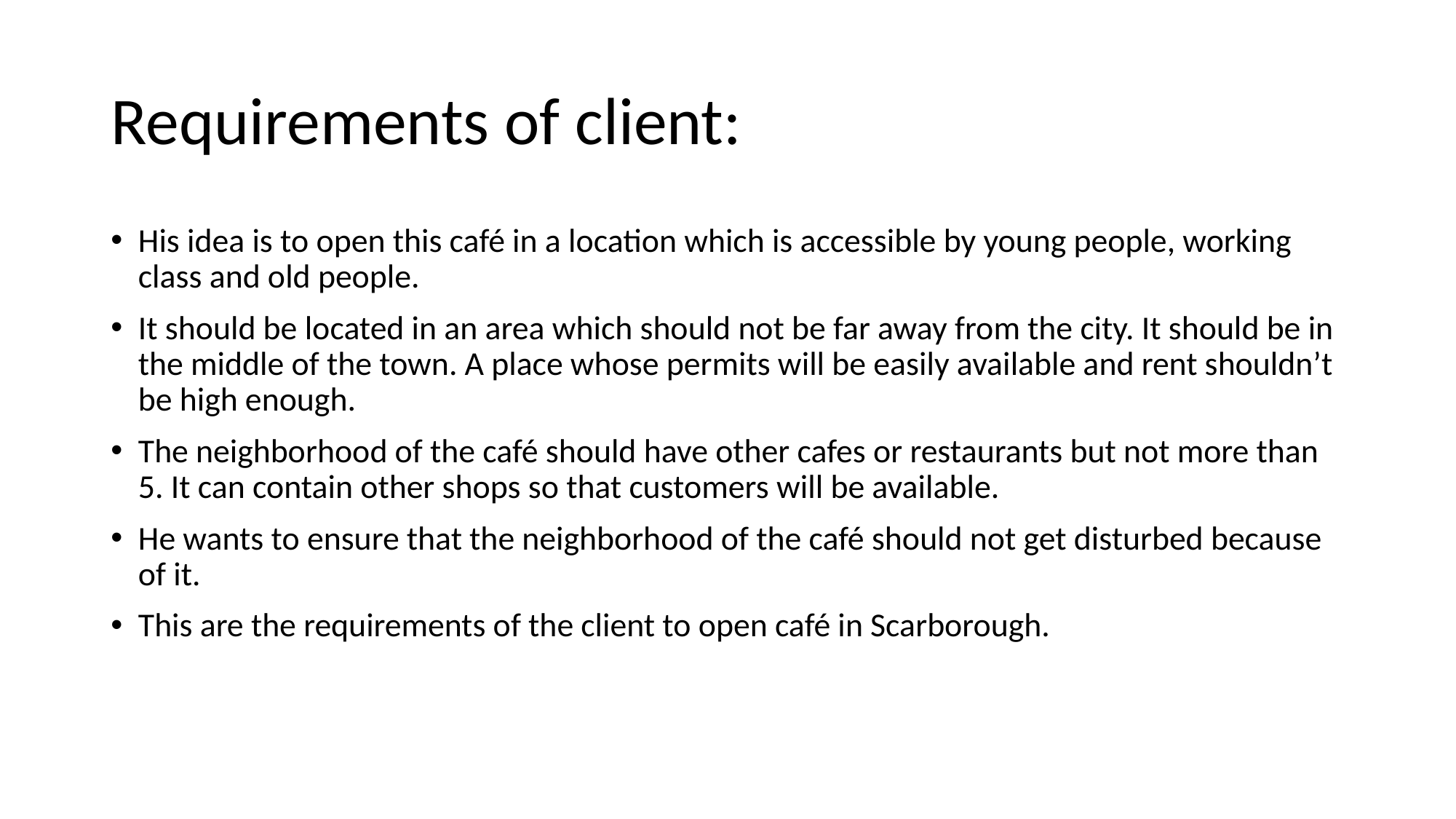

# Requirements of client:
His idea is to open this café in a location which is accessible by young people, working class and old people.
It should be located in an area which should not be far away from the city. It should be in the middle of the town. A place whose permits will be easily available and rent shouldn’t be high enough.
The neighborhood of the café should have other cafes or restaurants but not more than 5. It can contain other shops so that customers will be available.
He wants to ensure that the neighborhood of the café should not get disturbed because of it.
This are the requirements of the client to open café in Scarborough.